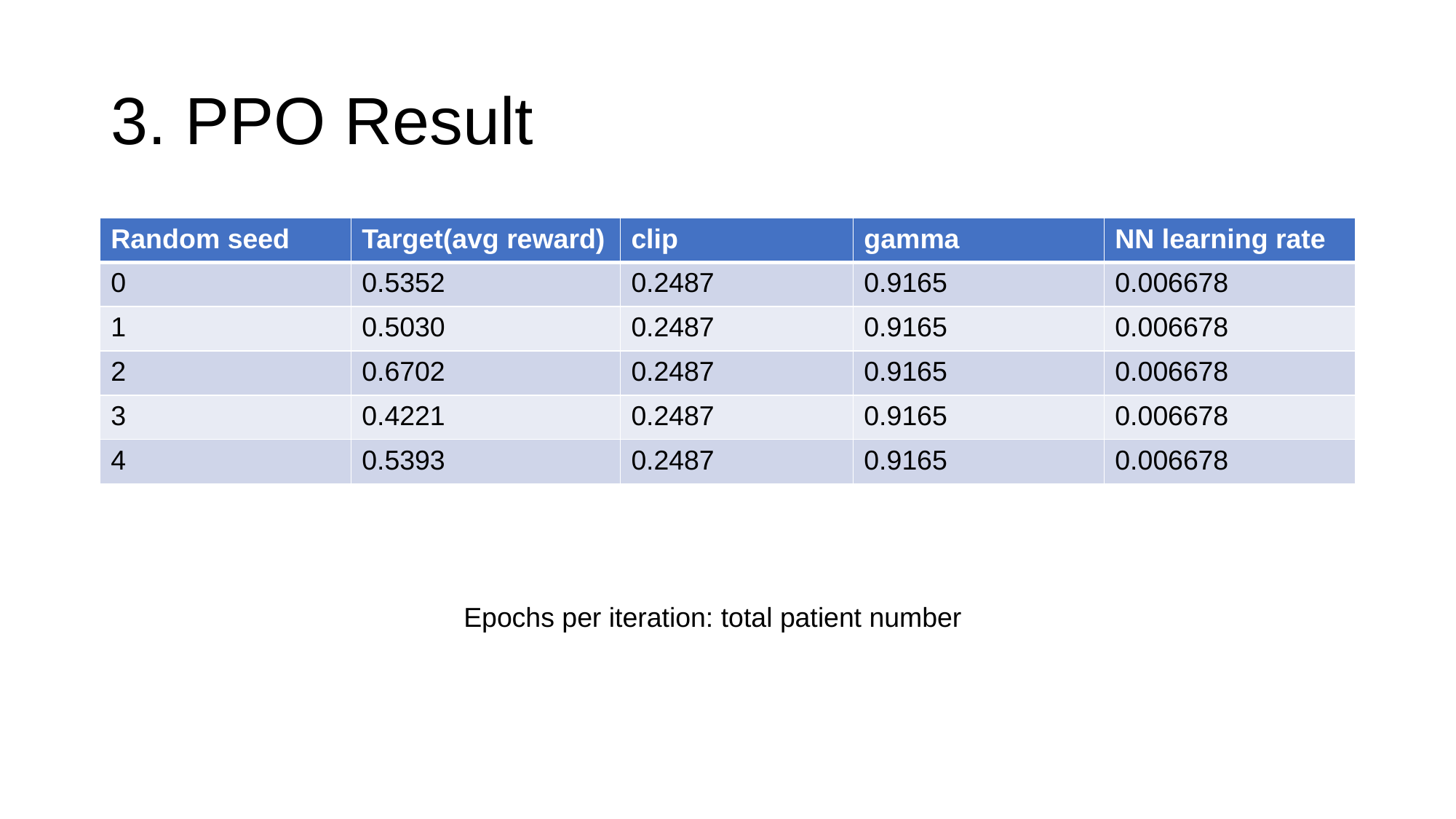

# 3. PPO Result
| Random seed | Target(avg reward) | clip | gamma | NN learning rate |
| --- | --- | --- | --- | --- |
| 0 | 0.5352 | 0.2487 | 0.9165 | 0.006678 |
| 1 | 0.5030 | 0.2487 | 0.9165 | 0.006678 |
| 2 | 0.6702 | 0.2487 | 0.9165 | 0.006678 |
| 3 | 0.4221 | 0.2487 | 0.9165 | 0.006678 |
| 4 | 0.5393 | 0.2487 | 0.9165 | 0.006678 |
Epochs per iteration: total patient number